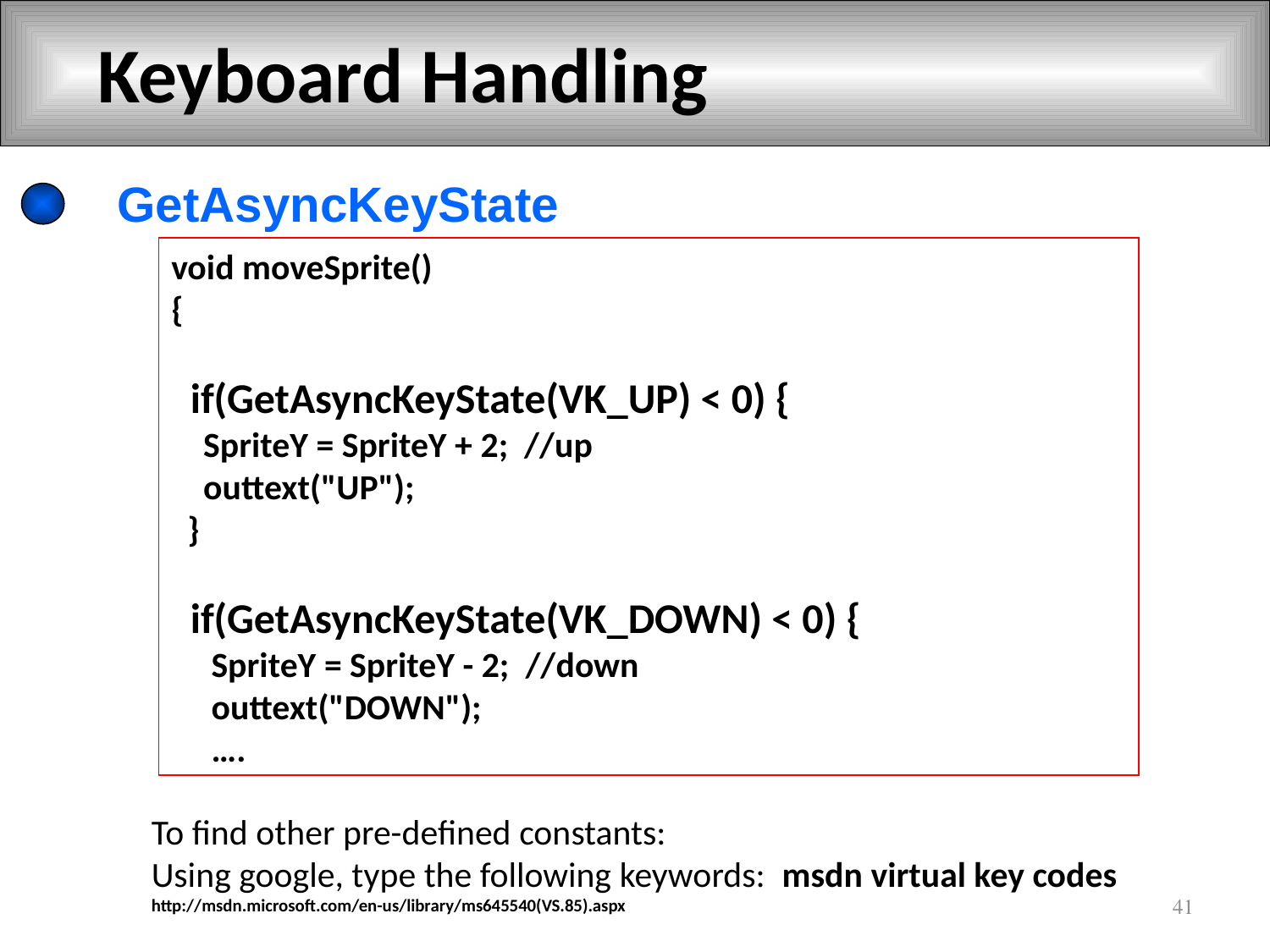

# Keyboard Handling
GetAsyncKeyState

void moveSprite()
{

  if(GetAsyncKeyState(VK_UP) < 0) {
    SpriteY = SpriteY + 2;  //up
    outtext("UP");
  }

  if(GetAsyncKeyState(VK_DOWN) < 0) {
     SpriteY = SpriteY - 2;  //down
     outtext("DOWN");
     ….
To find other pre-defined constants:
Using google, type the following keywords:  msdn virtual key codes
http://msdn.microsoft.com/en-us/library/ms645540(VS.85).aspx
41